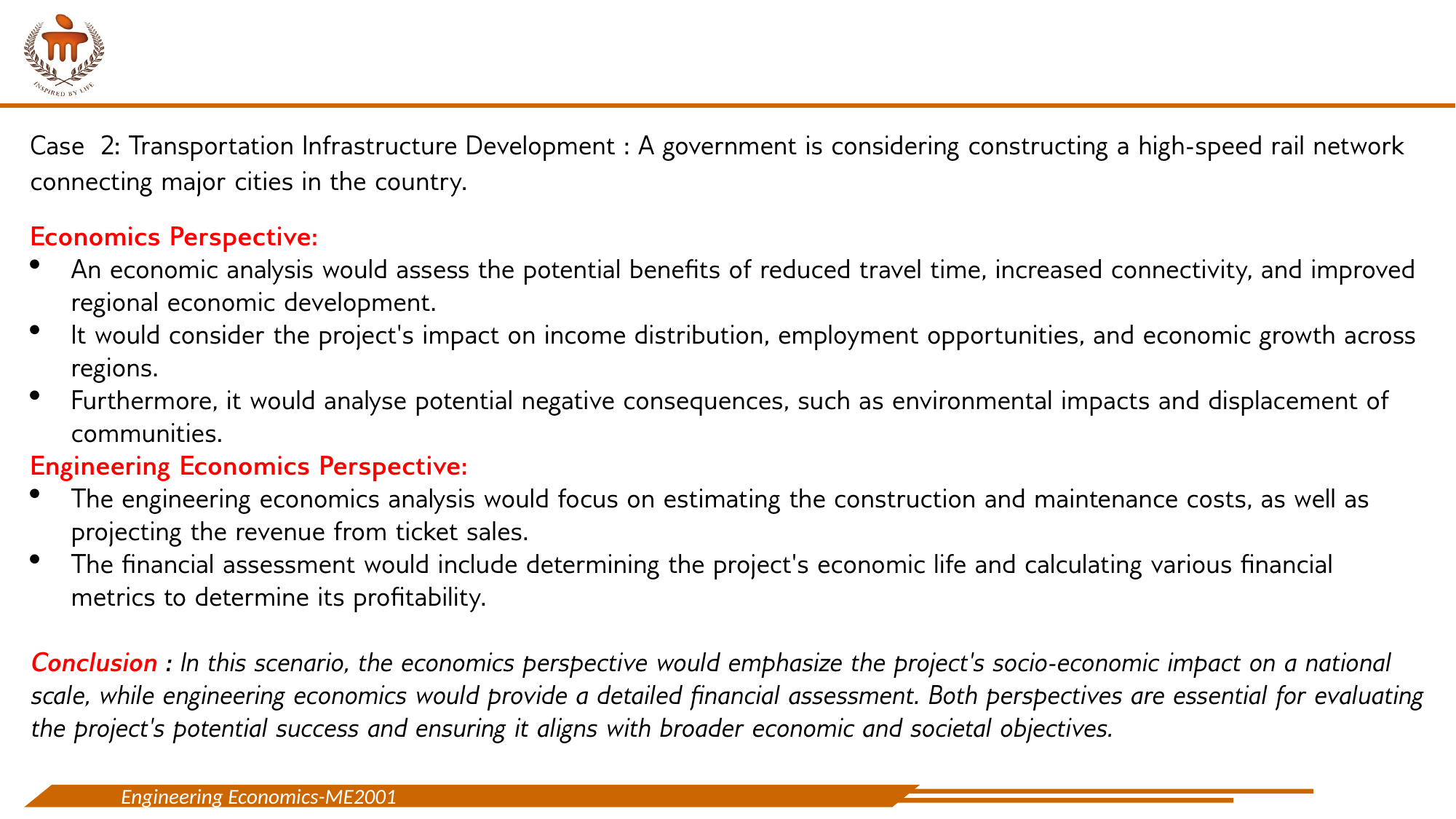

Case  2: Transportation Infrastructure Development : A government is considering constructing a high-speed rail network connecting major cities in the country.
Economics Perspective:
An economic analysis would assess the potential benefits of reduced travel time, increased connectivity, and improved regional economic development.
It would consider the project's impact on income distribution, employment opportunities, and economic growth across regions.
Furthermore, it would analyse potential negative consequences, such as environmental impacts and displacement of communities.
Engineering Economics Perspective:
The engineering economics analysis would focus on estimating the construction and maintenance costs, as well as projecting the revenue from ticket sales.
The financial assessment would include determining the project's economic life and calculating various financial metrics to determine its profitability.

Conclusion : In this scenario, the economics perspective would emphasize the project's socio-economic impact on a national scale, while engineering economics would provide a detailed financial assessment. Both perspectives are essential for evaluating the project's potential success and ensuring it aligns with broader economic and societal objectives.